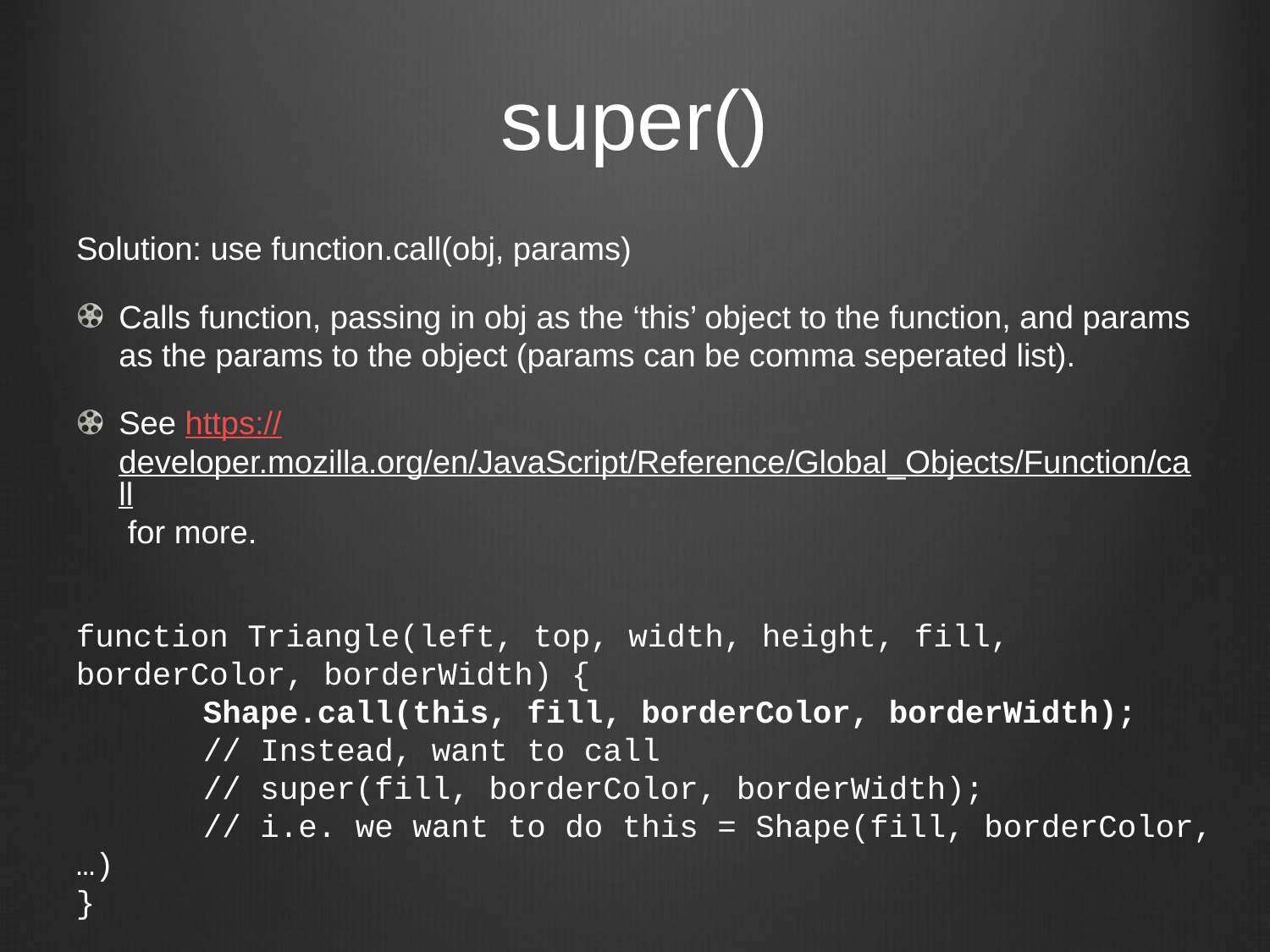

# super()
Solution: use function.call(obj, params)
Calls function, passing in obj as the ‘this’ object to the function, and params as the params to the object (params can be comma seperated list).
See https://developer.mozilla.org/en/JavaScript/Reference/Global_Objects/Function/call for more.

function Triangle(left, top, width, height, fill, borderColor, borderWidth) {
	Shape.call(this, fill, borderColor, borderWidth);
	// Instead, want to call
	// super(fill, borderColor, borderWidth);
	// i.e. we want to do this = Shape(fill, borderColor, …)
}